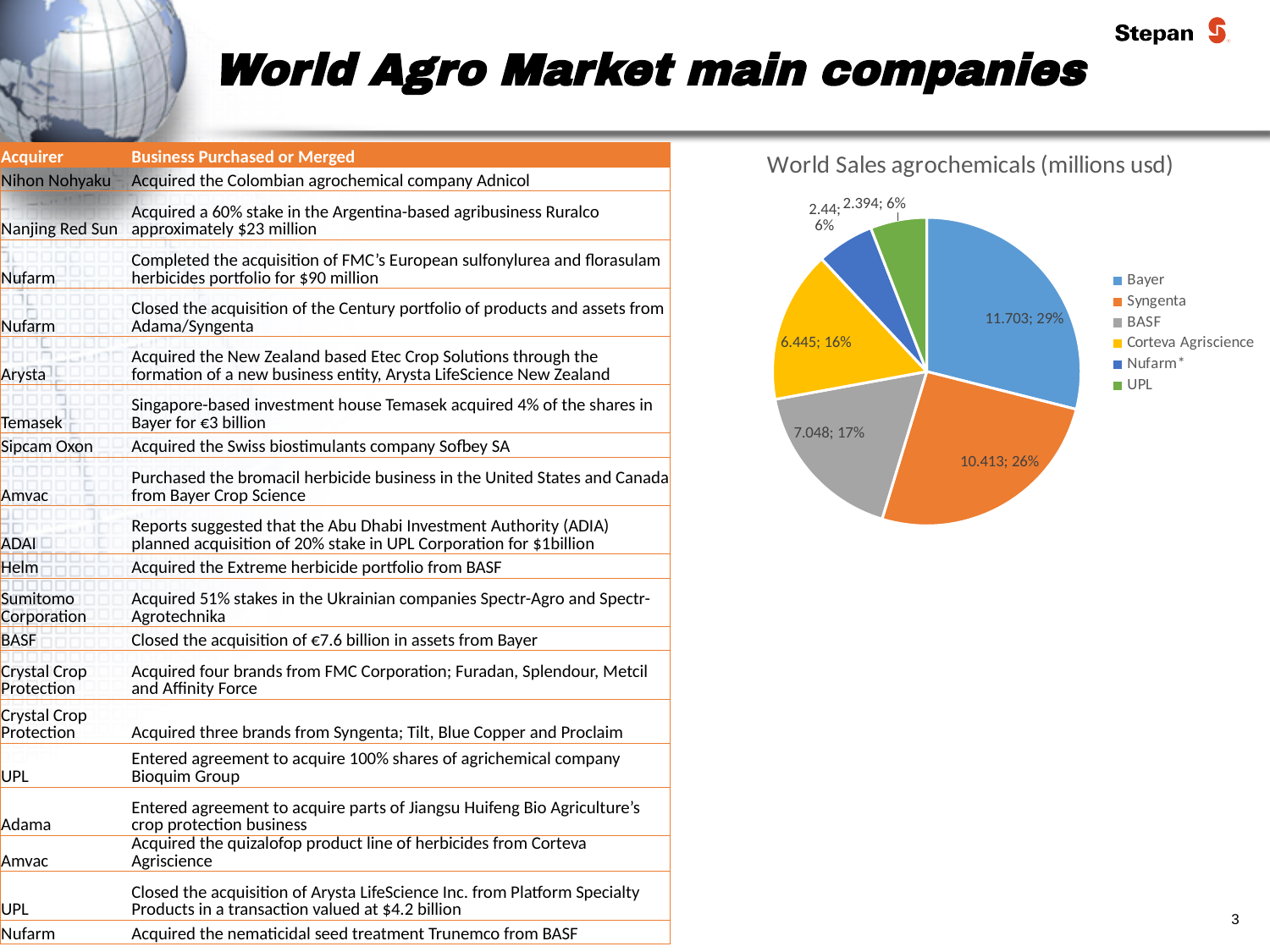

# World Agro Market main companies

### Chart: World Sales agrochemicals (millions usd)

| Category |  |
|---|---|
| Bayer | 11.703 |
| Syngenta | 10.413 |
| BASF | 7.048 |
| Corteva Agriscience | 6.445 |
| Nufarm* | 2.44 |
| UPL | 2.394 |
| Acquirer | Business Purchased or Merged |
| --- | --- |
| Nihon Nohyaku | Acquired the Colombian agrochemical company Adnicol |
| Nanjing Red Sun | Acquired a 60% stake in the Argentina-based agribusiness Ruralco approximately $23 million |
| Nufarm | Completed the acquisition of FMC’s European sulfonylurea and florasulam herbicides portfolio for $90 million |
| Nufarm | Closed the acquisition of the Century portfolio of products and assets from Adama/Syngenta |
| Arysta | Acquired the New Zealand based Etec Crop Solutions through the formation of a new business entity, Arysta LifeScience New Zealand |
| Temasek | Singapore-based investment house Temasek acquired 4% of the shares in Bayer for €3 billion |
| Sipcam Oxon | Acquired the Swiss biostimulants company Sofbey SA |
| Amvac | Purchased the bromacil herbicide business in the United States and Canada from Bayer Crop Science |
| ADAI | Reports suggested that the Abu Dhabi Investment Authority (ADIA) planned acquisition of 20% stake in UPL Corporation for $1billion |
| Helm | Acquired the Extreme herbicide portfolio from BASF |
| Sumitomo Corporation | Acquired 51% stakes in the Ukrainian companies Spectr-Agro and Spectr-Agrotechnika |
| BASF | Closed the acquisition of €7.6 billion in assets from Bayer |
| Crystal Crop Protection | Acquired four brands from FMC Corporation; Furadan, Splendour, Metcil and Affinity Force |
| Crystal Crop Protection | Acquired three brands from Syngenta; Tilt, Blue Copper and Proclaim |
| UPL | Entered agreement to acquire 100% shares of agrichemical company Bioquim Group |
| Adama | Entered agreement to acquire parts of Jiangsu Huifeng Bio Agriculture’s crop protection business |
| Amvac | Acquired the quizalofop product line of herbicides from Corteva Agriscience |
| UPL | Closed the acquisition of Arysta LifeScience Inc. from Platform Specialty Products in a transaction valued at $4.2 billion |
| Nufarm | Acquired the nematicidal seed treatment Trunemco from BASF |
3